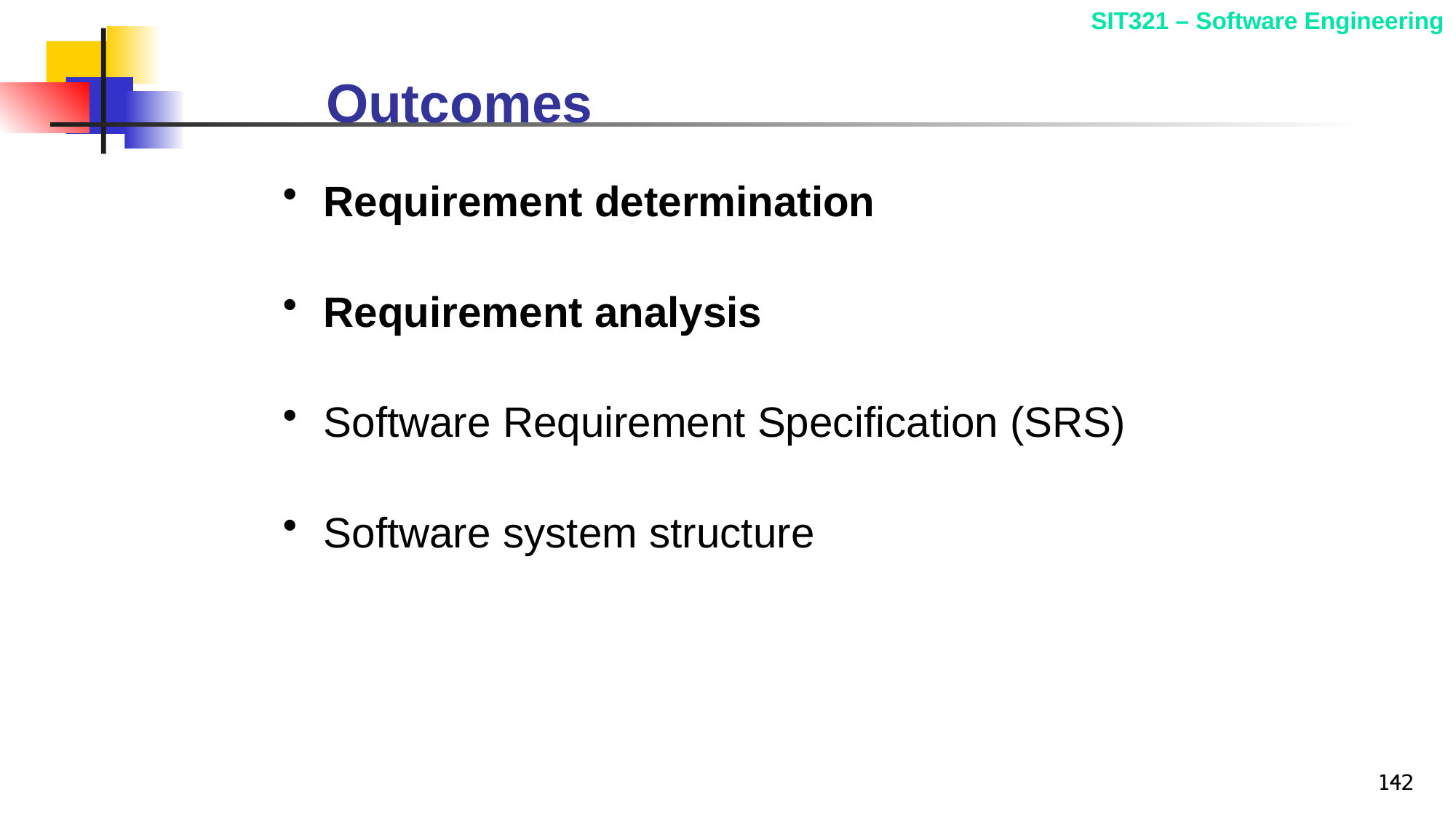

# Outcomes
Requirement determination
Requirement analysis
Software Requirement Specification (SRS)
Software system structure
142